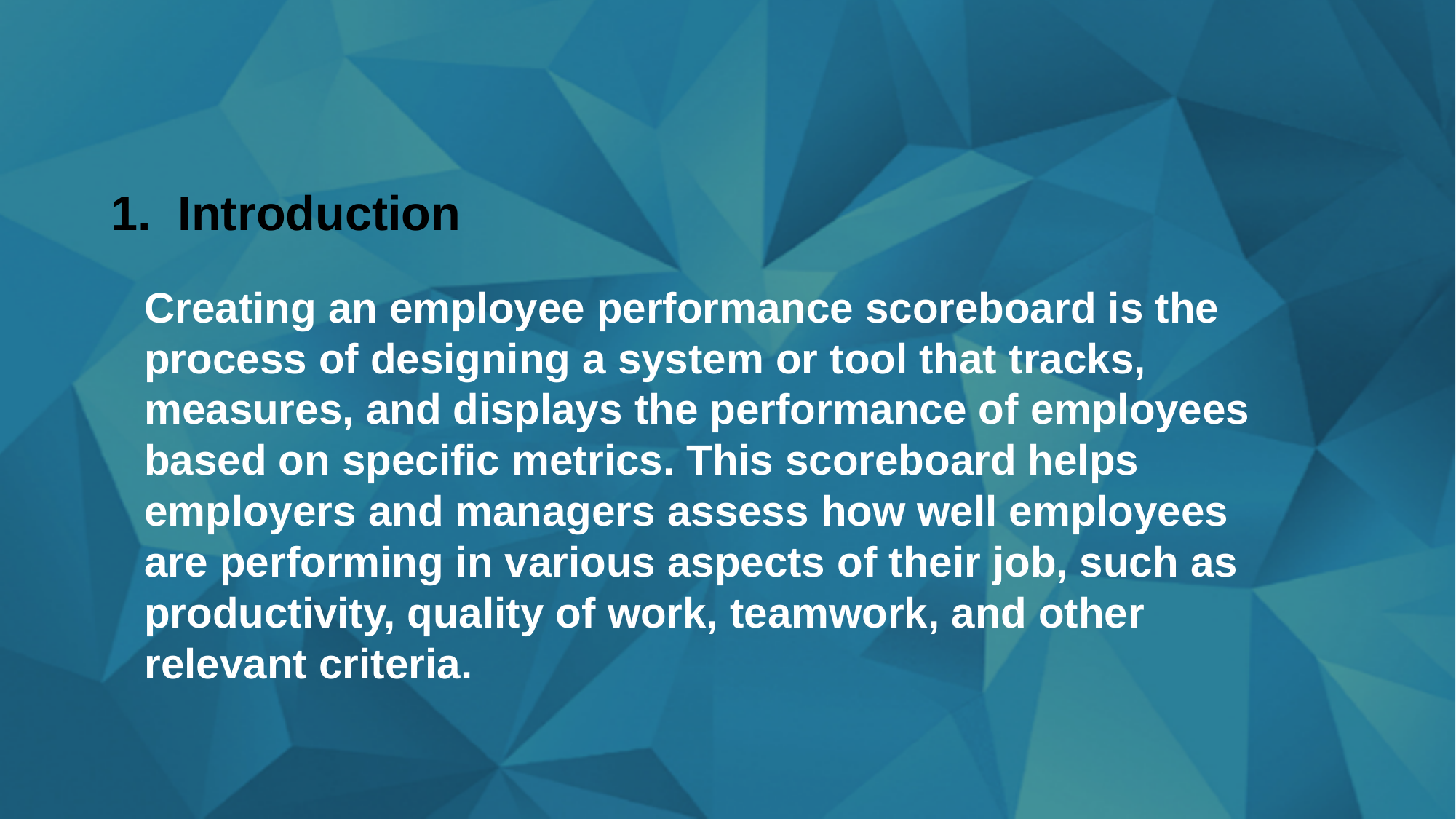

1.  Introduction
Creating an employee performance scoreboard is the process of designing a system or tool that tracks, measures, and displays the performance of employees based on specific metrics. This scoreboard helps employers and managers assess how well employees are performing in various aspects of their job, such as productivity, quality of work, teamwork, and other relevant criteria.